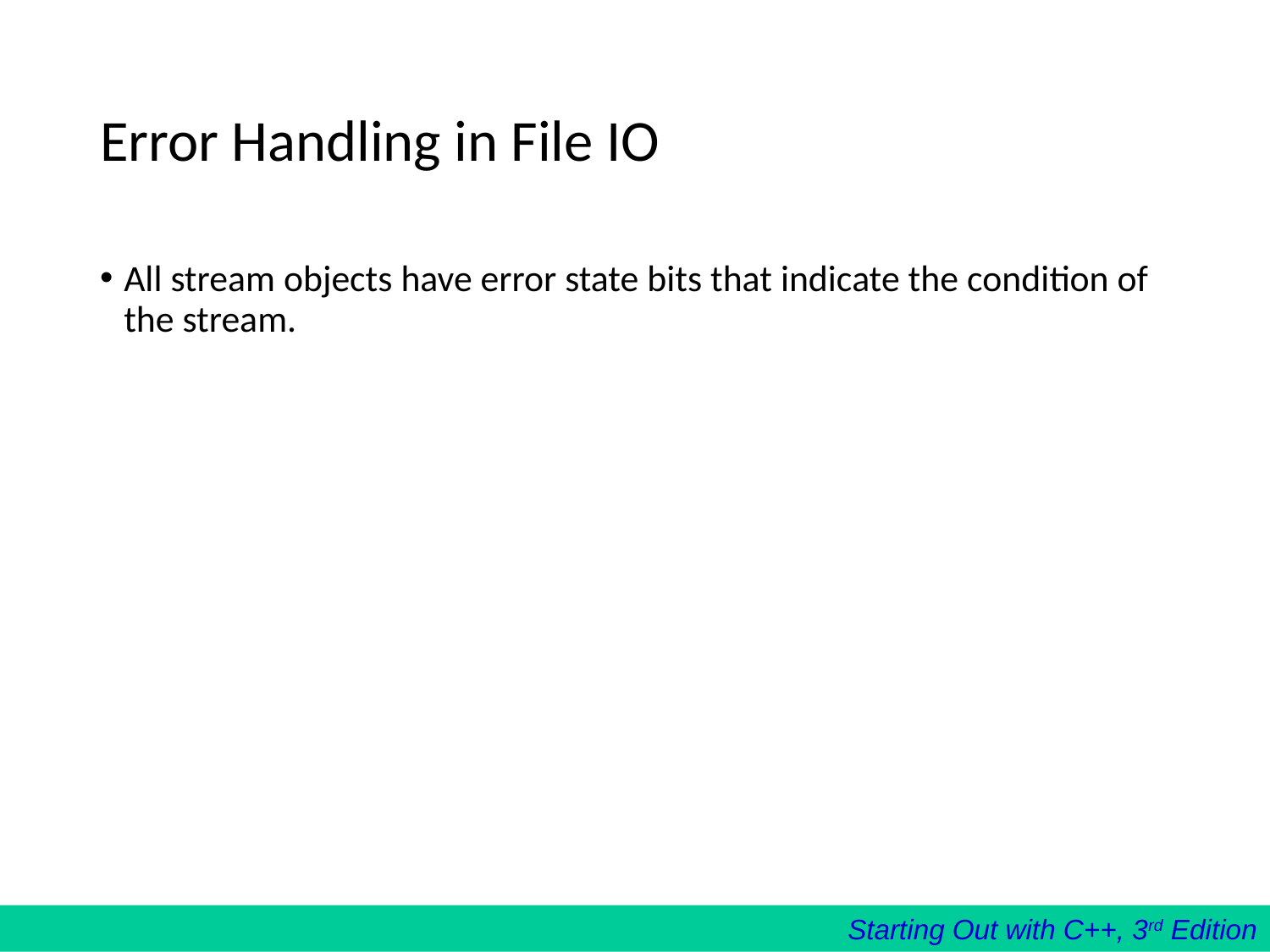

# Error Handling in File IO
All stream objects have error state bits that indicate the condition of the stream.